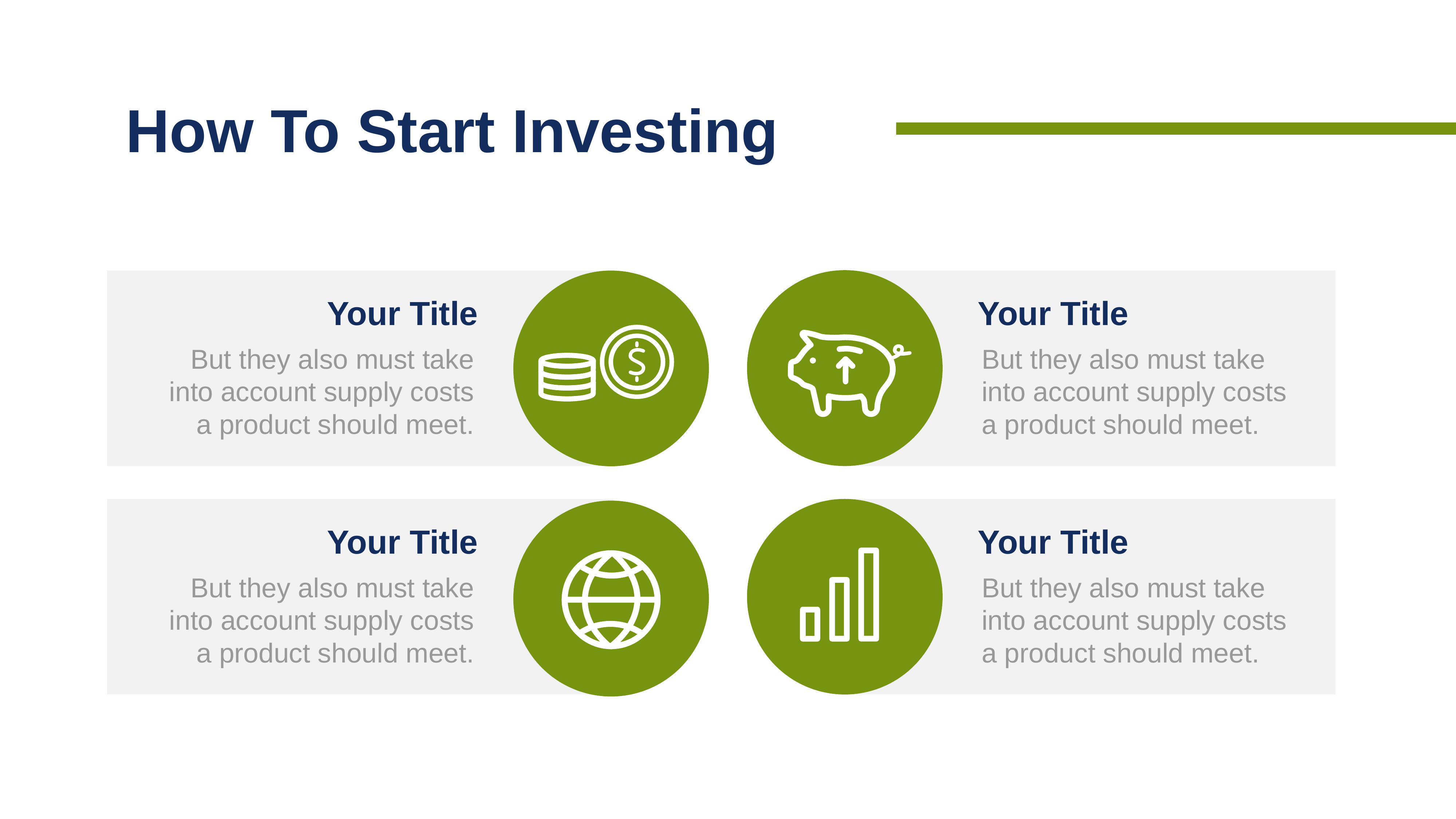

How To Start Investing

Your Title
But they also must take into account supply costs a product should meet.
Your Title
But they also must take into account supply costs a product should meet.

Your Title
But they also must take into account supply costs a product should meet.
Your Title
But they also must take into account supply costs a product should meet.